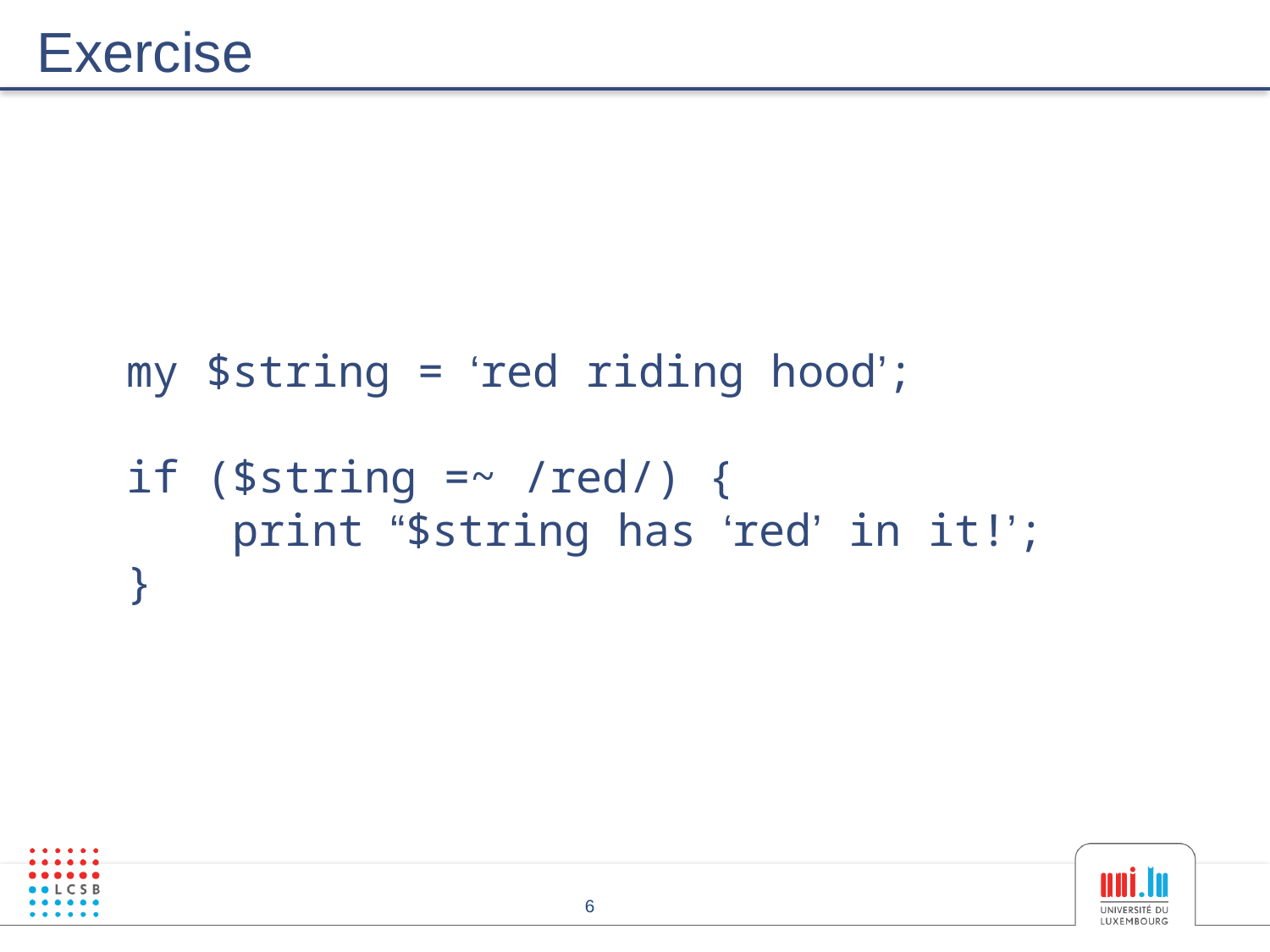

Exercise
my $string = ‘red riding hood’;

if ($string =~ /red/) {
    print “$string has ‘red’ in it!’;
}